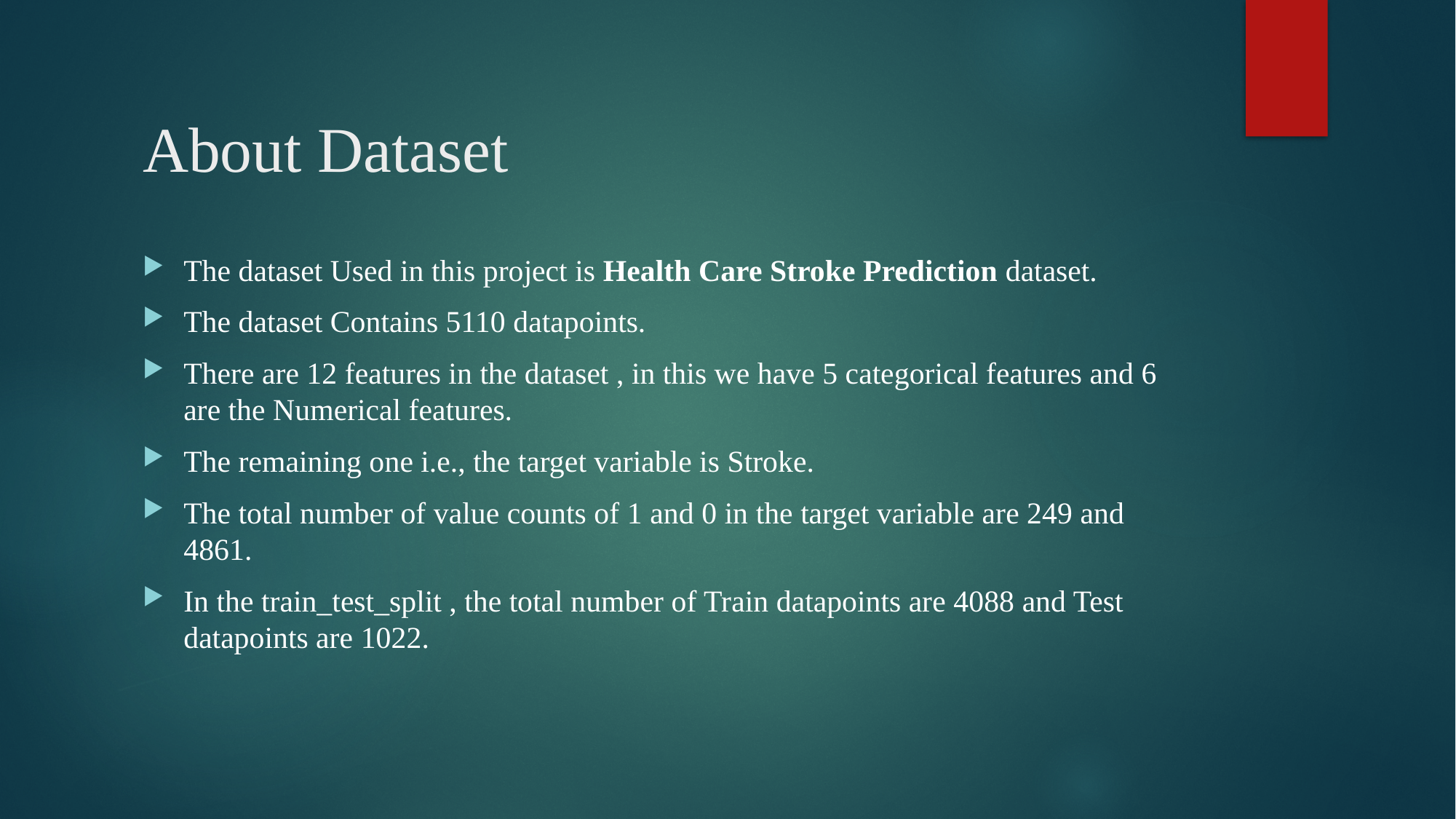

# About Dataset
The dataset Used in this project is Health Care Stroke Prediction dataset.
The dataset Contains 5110 datapoints.
There are 12 features in the dataset , in this we have 5 categorical features and 6 are the Numerical features.
The remaining one i.e., the target variable is Stroke.
The total number of value counts of 1 and 0 in the target variable are 249 and 4861.
In the train_test_split , the total number of Train datapoints are 4088 and Test datapoints are 1022.